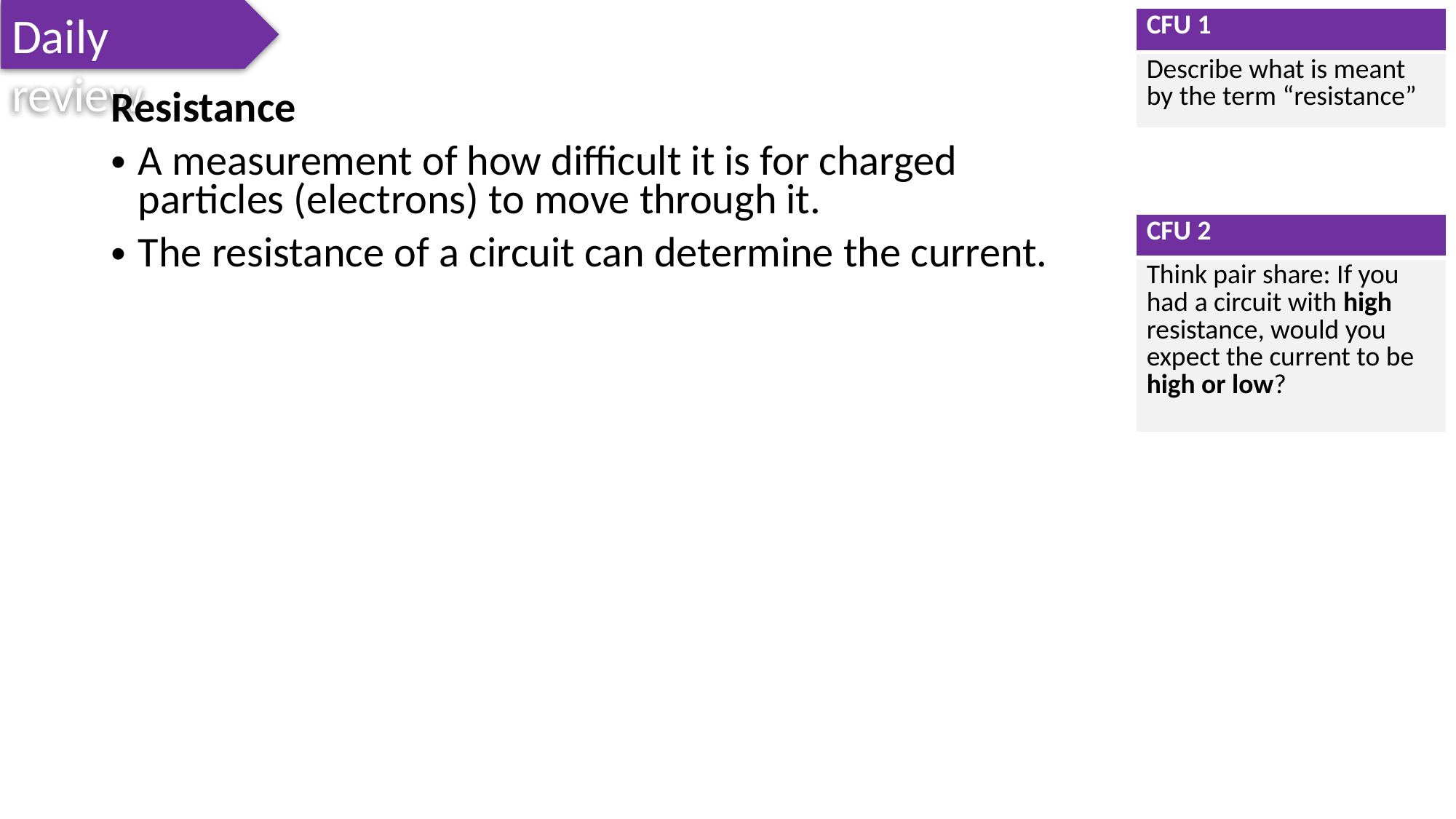

Daily review
| CFU 1 |
| --- |
| Describe what is meant by the term “resistance” |
Resistance
A measurement of how difficult it is for charged particles (electrons) to move through it.
The resistance of a circuit can determine the current.

| CFU 2 |
| --- |
| Think pair share: If you had a circuit with high resistance, would you expect the current to be high or low? |